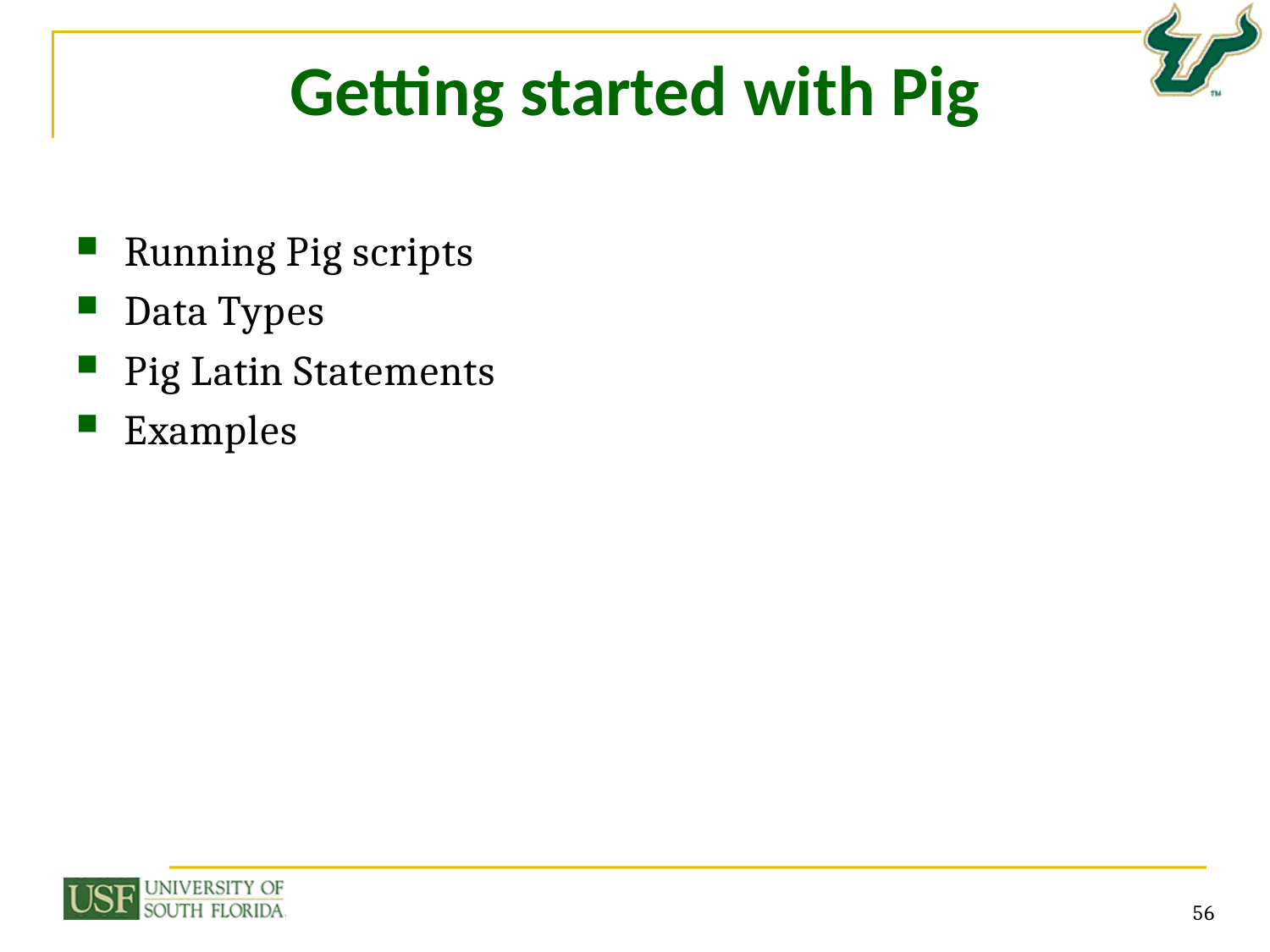

# Getting started with Pig

Running Pig scripts
Data Types
Pig Latin Statements
Examples
56